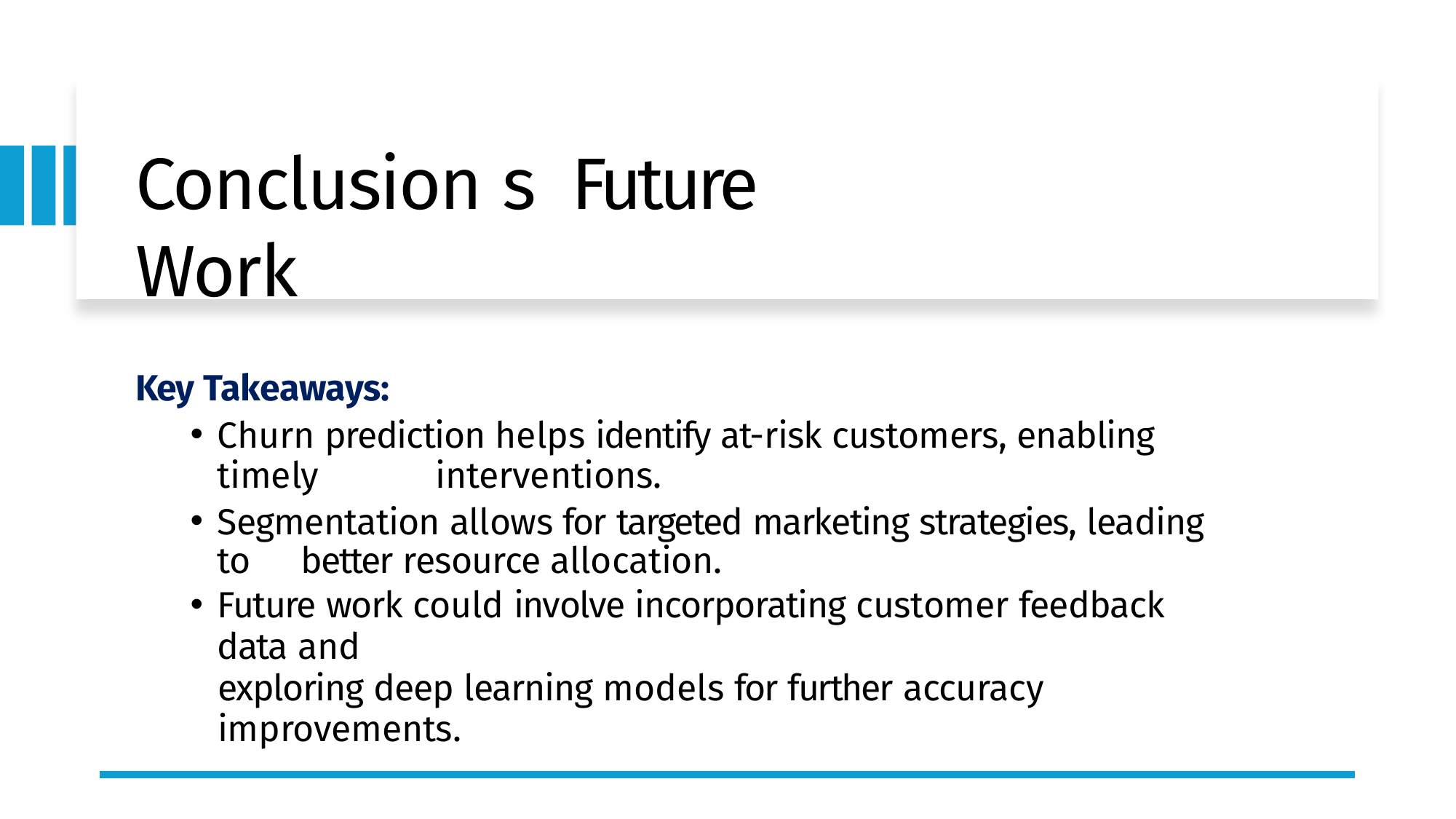

# Conclusion s Future Work
Key Takeaways:
Churn prediction helps identify at-risk customers, enabling timely 	interventions.
Segmentation allows for targeted marketing strategies, leading to 	better resource allocation.
Future work could involve incorporating customer feedback data and
exploring deep learning models for further accuracy improvements.